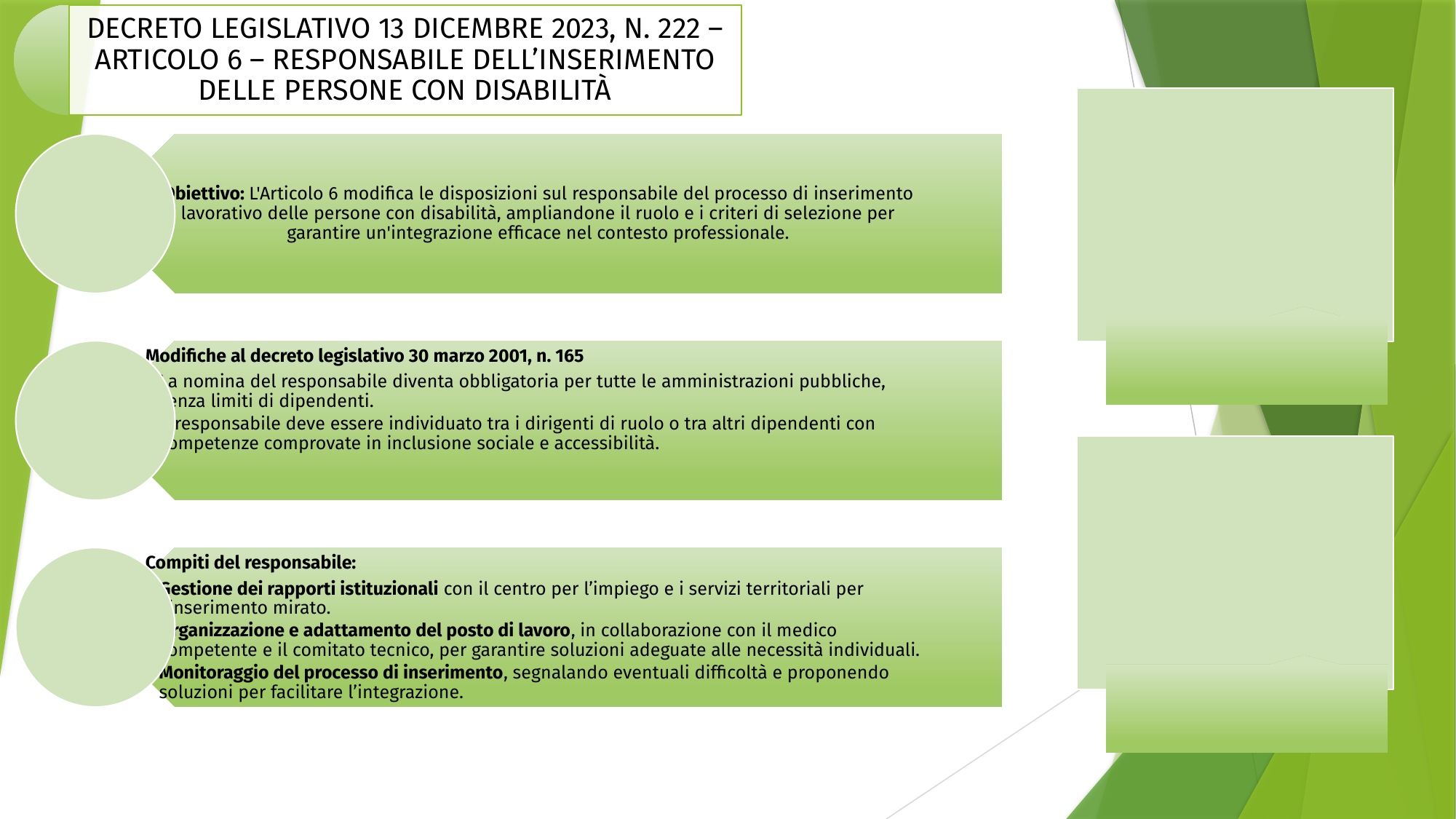

DECRETO LEGISLATIVO 13 DICEMBRE 2023, N. 222 – ARTICOLO 6 – RESPONSABILE DELL’INSERIMENTO DELLE PERSONE CON DISABILITÀ

Obiettivo: L'Articolo 6 modifica le disposizioni sul responsabile del processo di inserimento lavorativo delle persone con disabilità, ampliandone il ruolo e i criteri di selezione per garantire un'integrazione efficace nel contesto professionale.
Modifiche al decreto legislativo 30 marzo 2001, n. 165
La nomina del responsabile diventa obbligatoria per tutte le amministrazioni pubbliche, senza limiti di dipendenti.
Il responsabile deve essere individuato tra i dirigenti di ruolo o tra altri dipendenti con competenze comprovate in inclusione sociale e accessibilità.
Compiti del responsabile:
Gestione dei rapporti istituzionali con il centro per l’impiego e i servizi territoriali per l’inserimento mirato.
Organizzazione e adattamento del posto di lavoro, in collaborazione con il medico competente e il comitato tecnico, per garantire soluzioni adeguate alle necessità individuali.
Monitoraggio del processo di inserimento, segnalando eventuali difficoltà e proponendo soluzioni per facilitare l’integrazione.